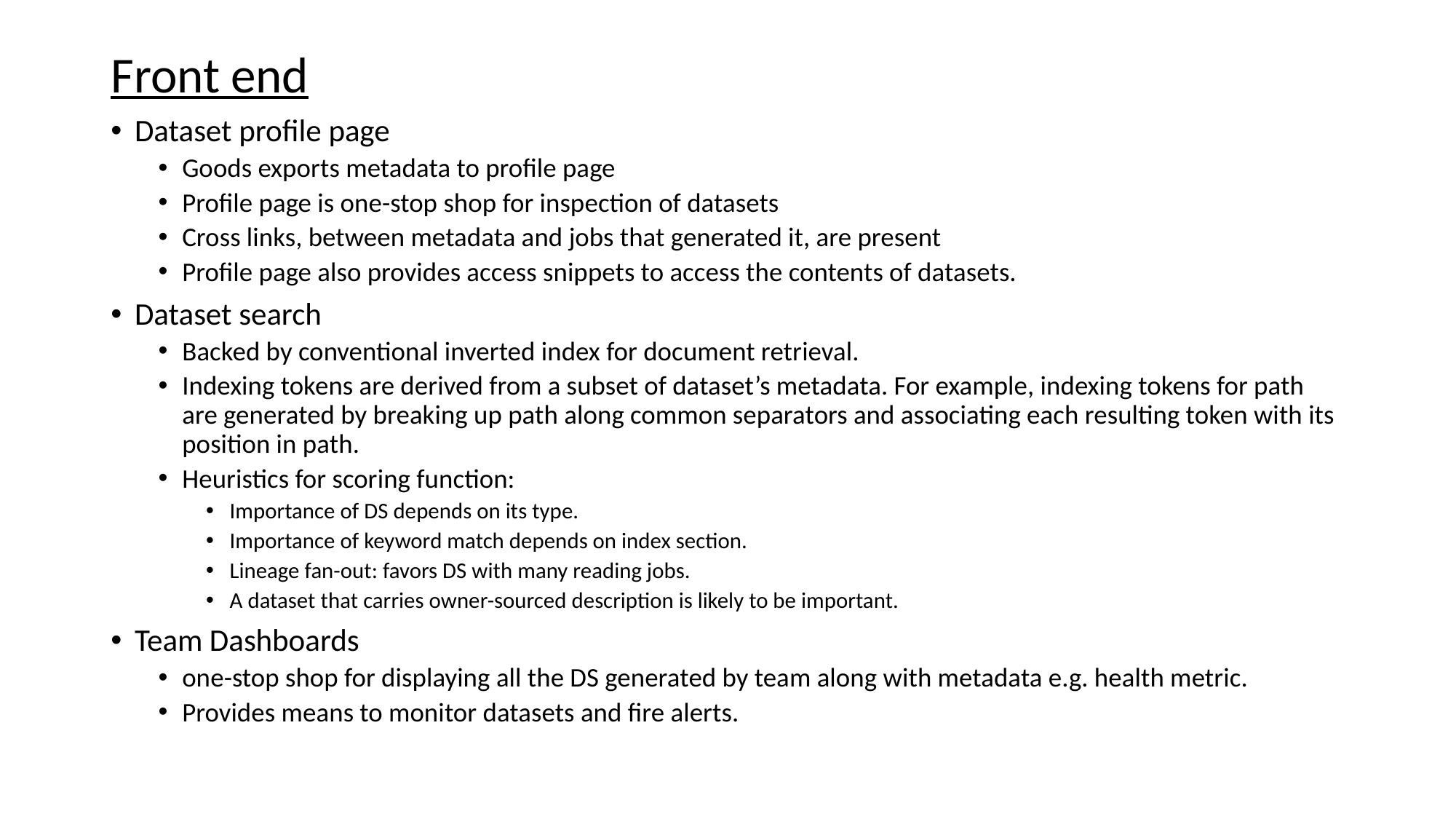

# Front end
Dataset profile page
Goods exports metadata to profile page
Profile page is one-stop shop for inspection of datasets
Cross links, between metadata and jobs that generated it, are present
Profile page also provides access snippets to access the contents of datasets.
Dataset search
Backed by conventional inverted index for document retrieval.
Indexing tokens are derived from a subset of dataset’s metadata. For example, indexing tokens for path are generated by breaking up path along common separators and associating each resulting token with its position in path.
Heuristics for scoring function:
Importance of DS depends on its type.
Importance of keyword match depends on index section.
Lineage fan-out: favors DS with many reading jobs.
A dataset that carries owner-sourced description is likely to be important.
Team Dashboards
one-stop shop for displaying all the DS generated by team along with metadata e.g. health metric.
Provides means to monitor datasets and fire alerts.